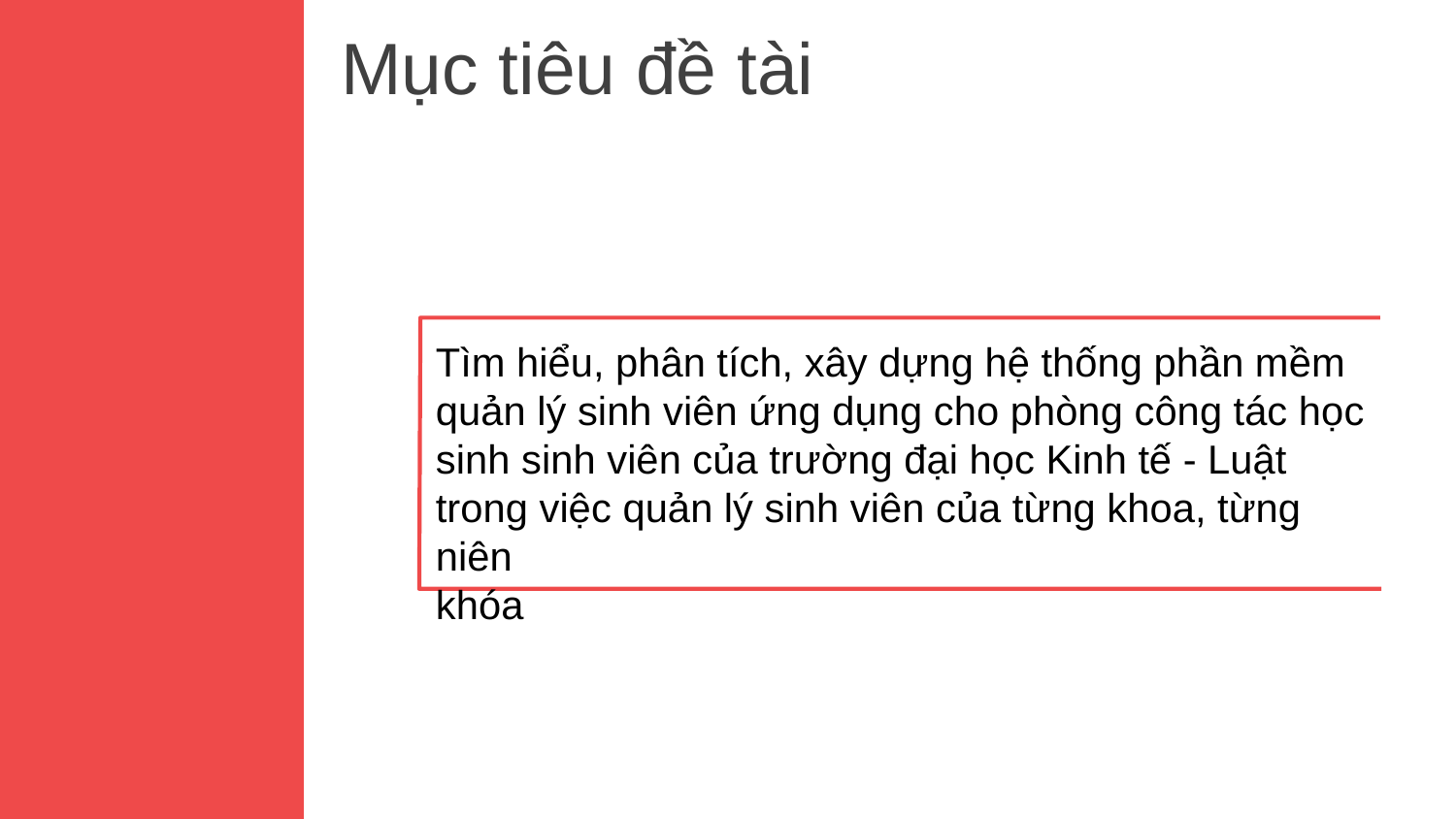

Mục tiêu đề tài

Tìm hiểu, phân tích, xây dựng hệ thống phần mềm
quản lý sinh viên ứng dụng cho phòng công tác học sinh sinh viên của trường đại học Kinh tế - Luật trong việc quản lý sinh viên của từng khoa, từng niên
khóa